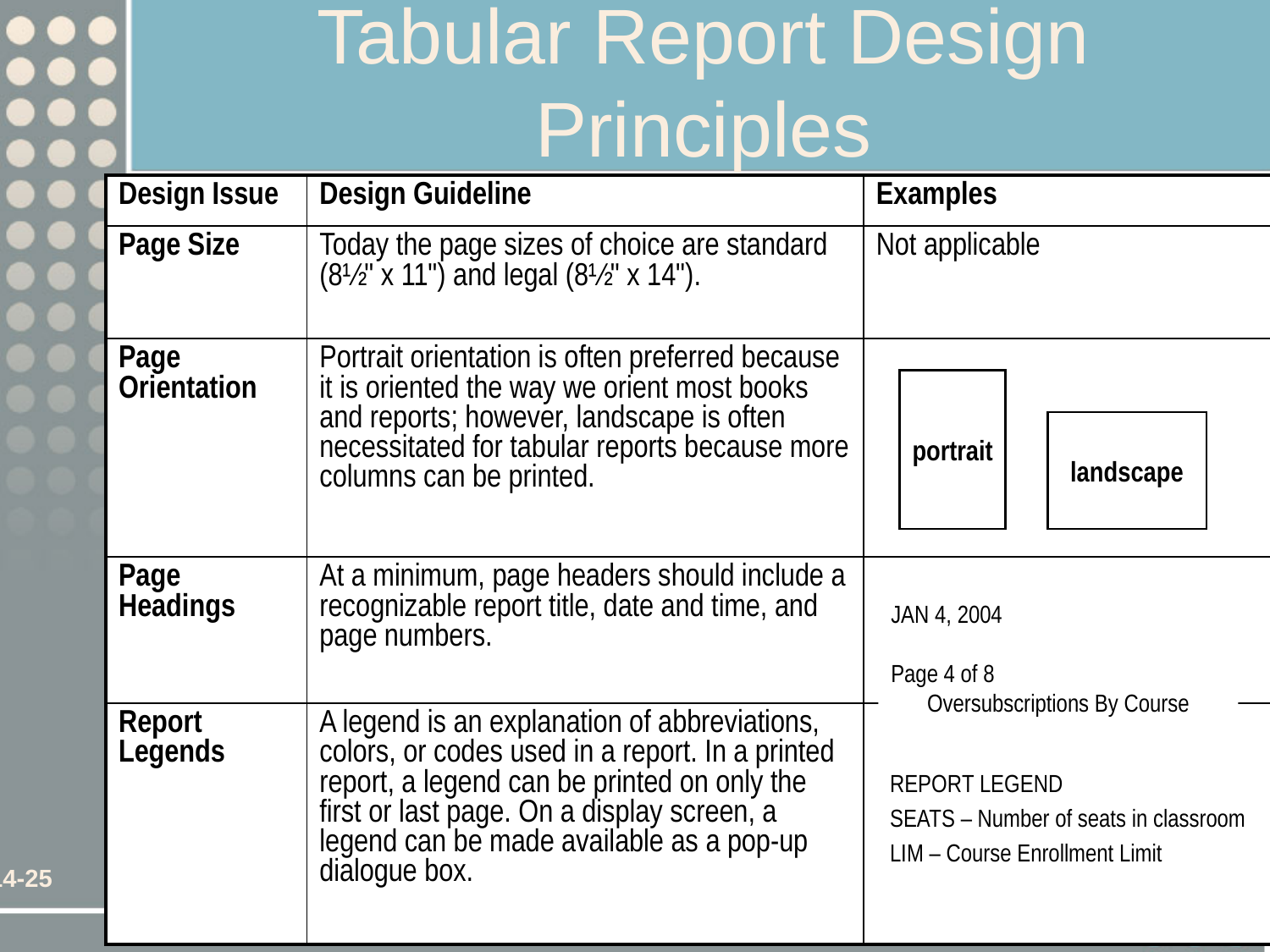

# Tabular Report Design Principles
| Design Issue | Design Guideline | Examples |
| --- | --- | --- |
| Page Size | Today the page sizes of choice are standard (8½" x 11") and legal (8½" x 14"). | Not applicable |
| Page Orientation | Portrait orientation is often preferred because it is oriented the way we orient most books and reports; however, landscape is often necessitated for tabular reports because more columns can be printed. |  |
| Page Headings | At a minimum, page headers should include a recognizable report title, date and time, and page numbers. |  |
| Report Legends | A legend is an explanation of abbreviations, colors, or codes used in a report. In a printed report, a legend can be printed on only the first or last page. On a display screen, a legend can be made available as a pop-up dialogue box. |  |
portrait
landscape
JAN 4, 2004	Page 4 of 8
Oversubscriptions By Course
REPORT LEGEND
SEATS – Number of seats in classroom
LIM – Course Enrollment Limit